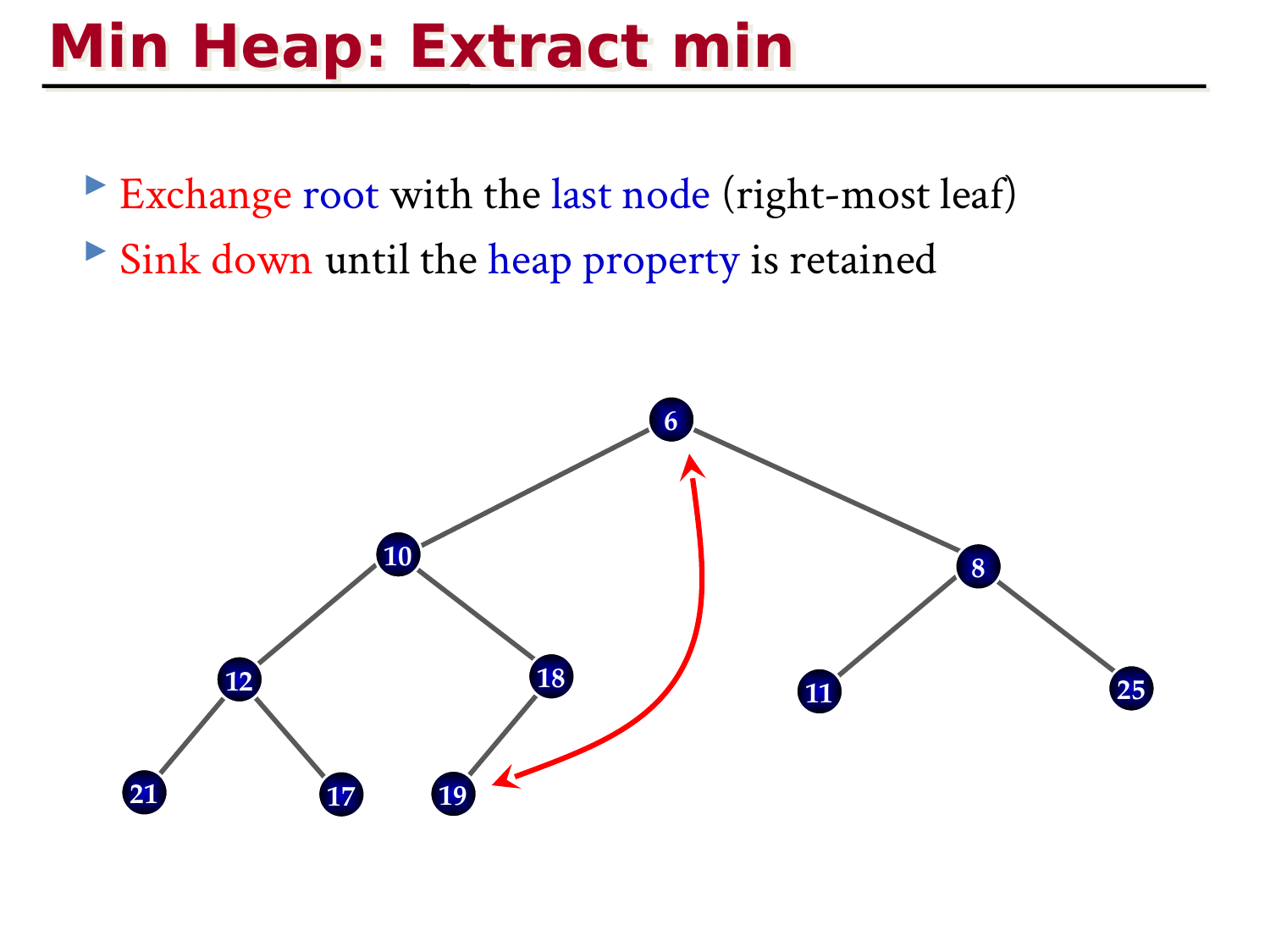

Min Heap: Extract min

 Exchange root with the last node (right-most leaf)
 Sink down until the heap property is retained
6
10
8

18
12
25
11
21
19
17